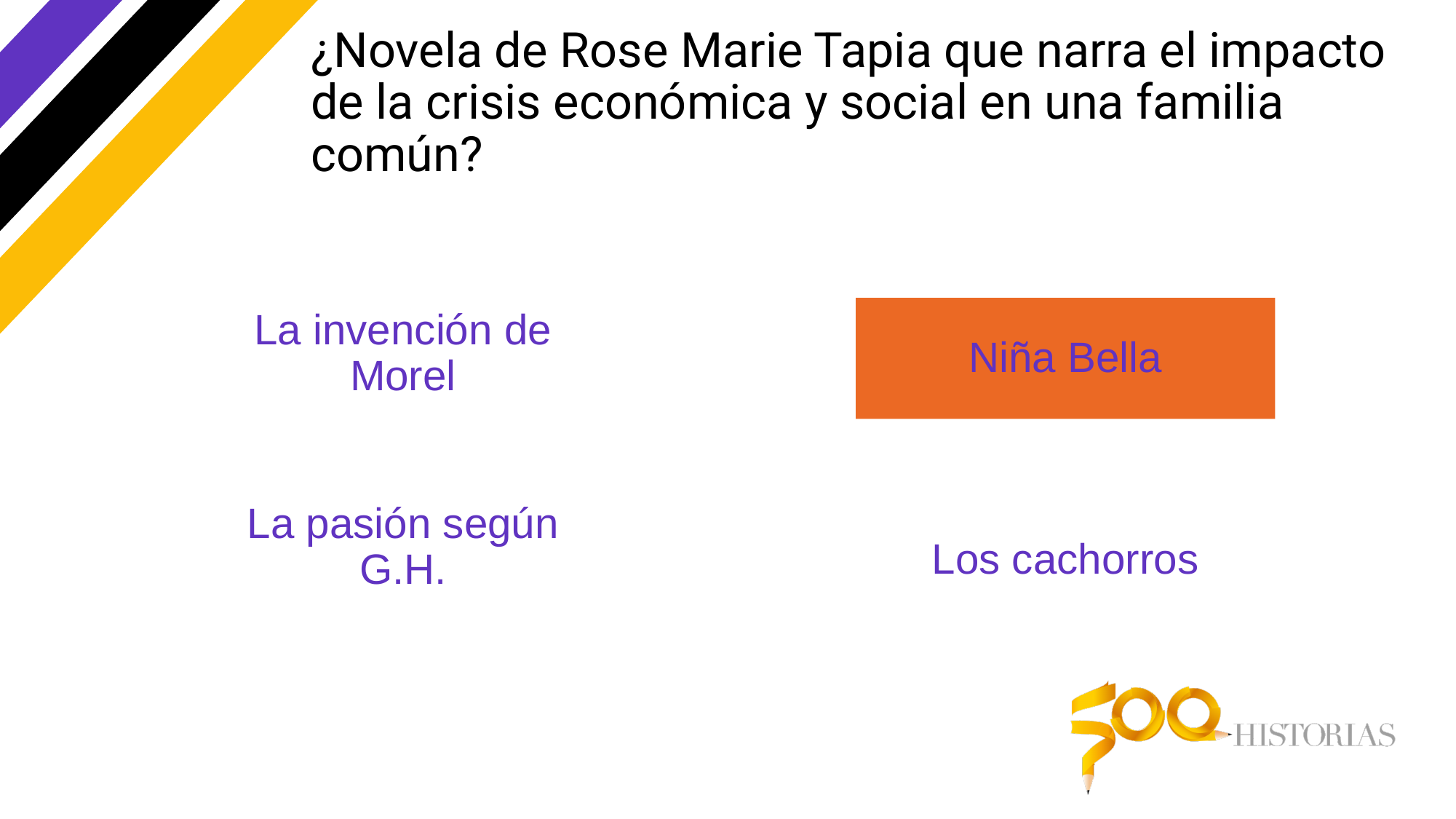

# ¿Novela de Rose Marie Tapia que narra el impacto de la crisis económica y social en una familia común?
La invención de Morel
Niña Bella
La pasión según G.H.
Los cachorros